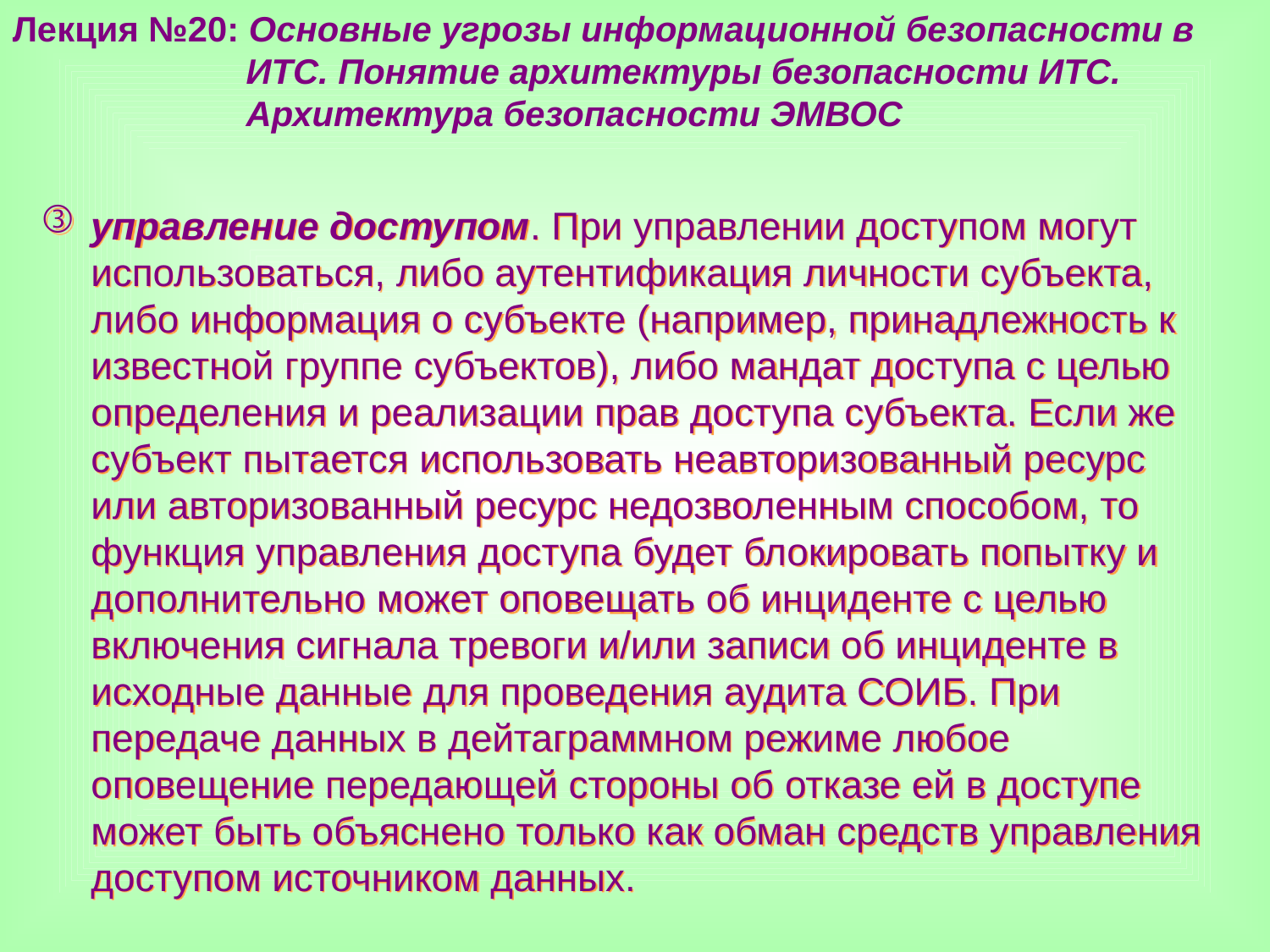

Лекция №20: Основные угрозы информационной безопасности в
                        ИТС. Понятие архитектуры безопасности ИТС.
                        Архитектура безопасности ЭМВОС
управление доступом. При управлении доступом могут использоваться, либо аутентификация личности субъекта, либо информация о субъекте (например, принадлежность к известной группе субъектов), либо мандат доступа с целью определения и реализации прав доступа субъекта. Если же субъект пытается использовать неавторизованный ресурс или авторизованный ресурс недозволенным способом, то функция управления доступа будет блокировать попытку и дополнительно может оповещать об инциденте с целью включения сигнала тревоги и/или записи об инциденте в исходные данные для проведения аудита СОИБ. При передаче данных в дейтаграммном режиме любое оповещение передающей стороны об отказе ей в доступе может быть объяснено только как обман средств управления доступом источником данных.